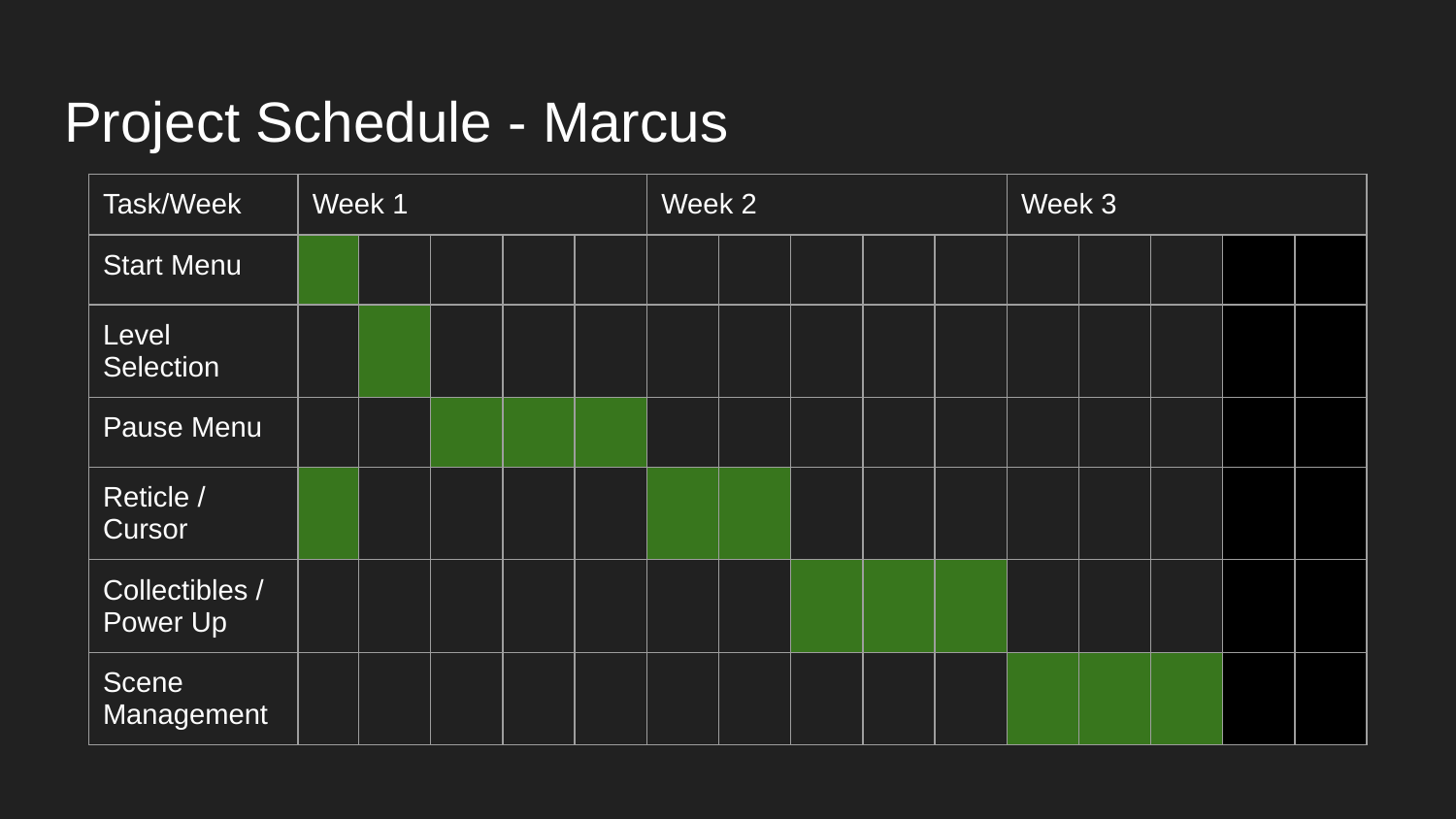

# Project Schedule - Marcus
| Task/Week | Week 1 |  |  |  |  | Week 2 |  |  |  |  | Week 3 |  |  |  |  |
| --- | --- | --- | --- | --- | --- | --- | --- | --- | --- | --- | --- | --- | --- | --- | --- |
| Start Menu |  |  |  |  |  |  |  |  |  |  |  |  |  |  |  |
| Level Selection |  |  |  |  |  |  |  |  |  |  |  |  |  |  |  |
| Pause Menu |  |  |  |  |  |  |  |  |  |  |  |  |  |  |  |
| Reticle / Cursor |  |  |  |  |  |  |  |  |  |  |  |  |  |  |  |
| Collectibles / Power Up |  |  |  |  |  |  |  |  |  |  |  |  |  |  |  |
| Scene Management |  |  |  |  |  |  |  |  |  |  |  |  |  |  |  |